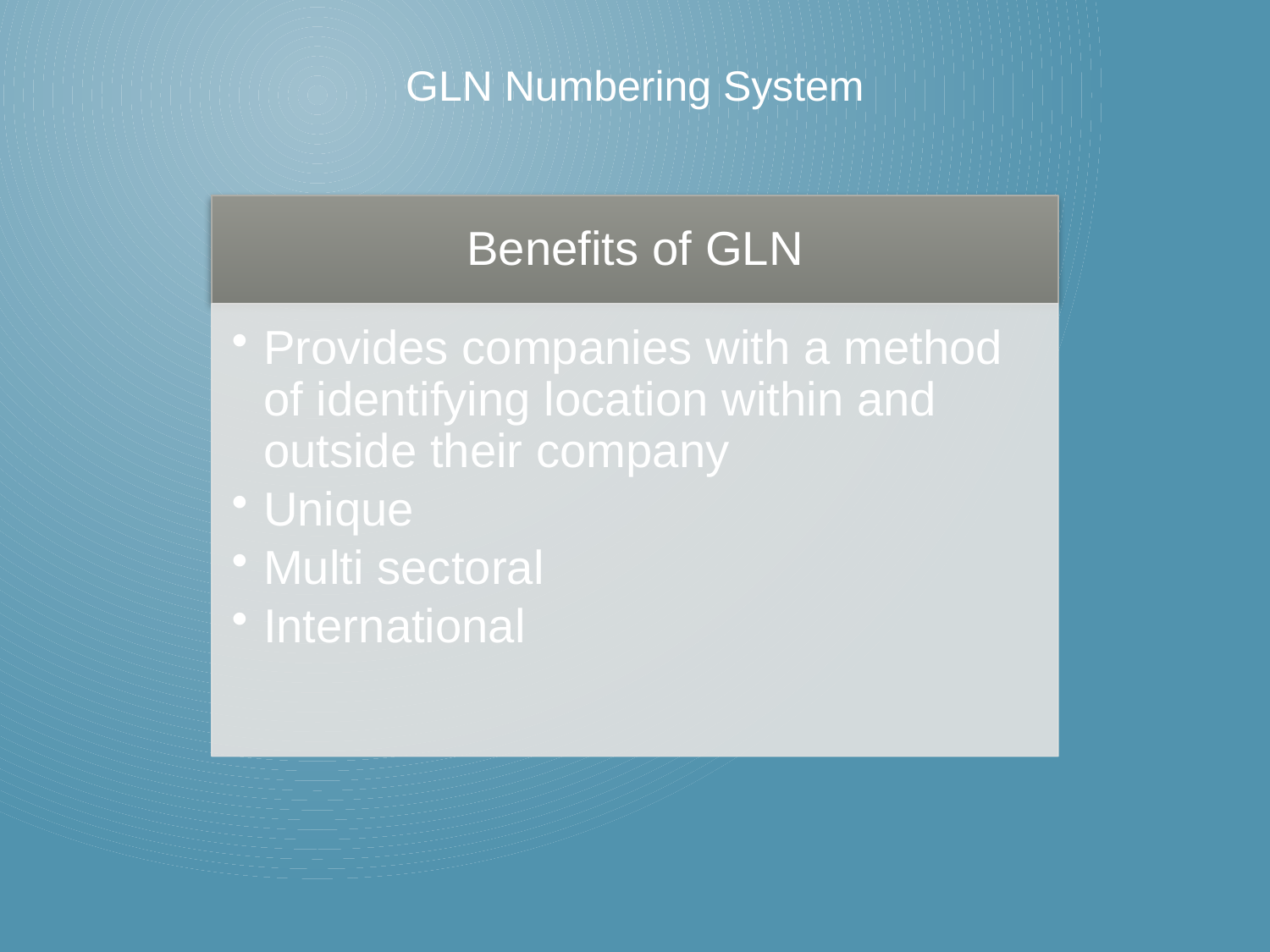

GLN Numbering System
Benefits of GLN
Provides companies with a method of identifying location within and outside their company
Unique
Multi sectoral
International